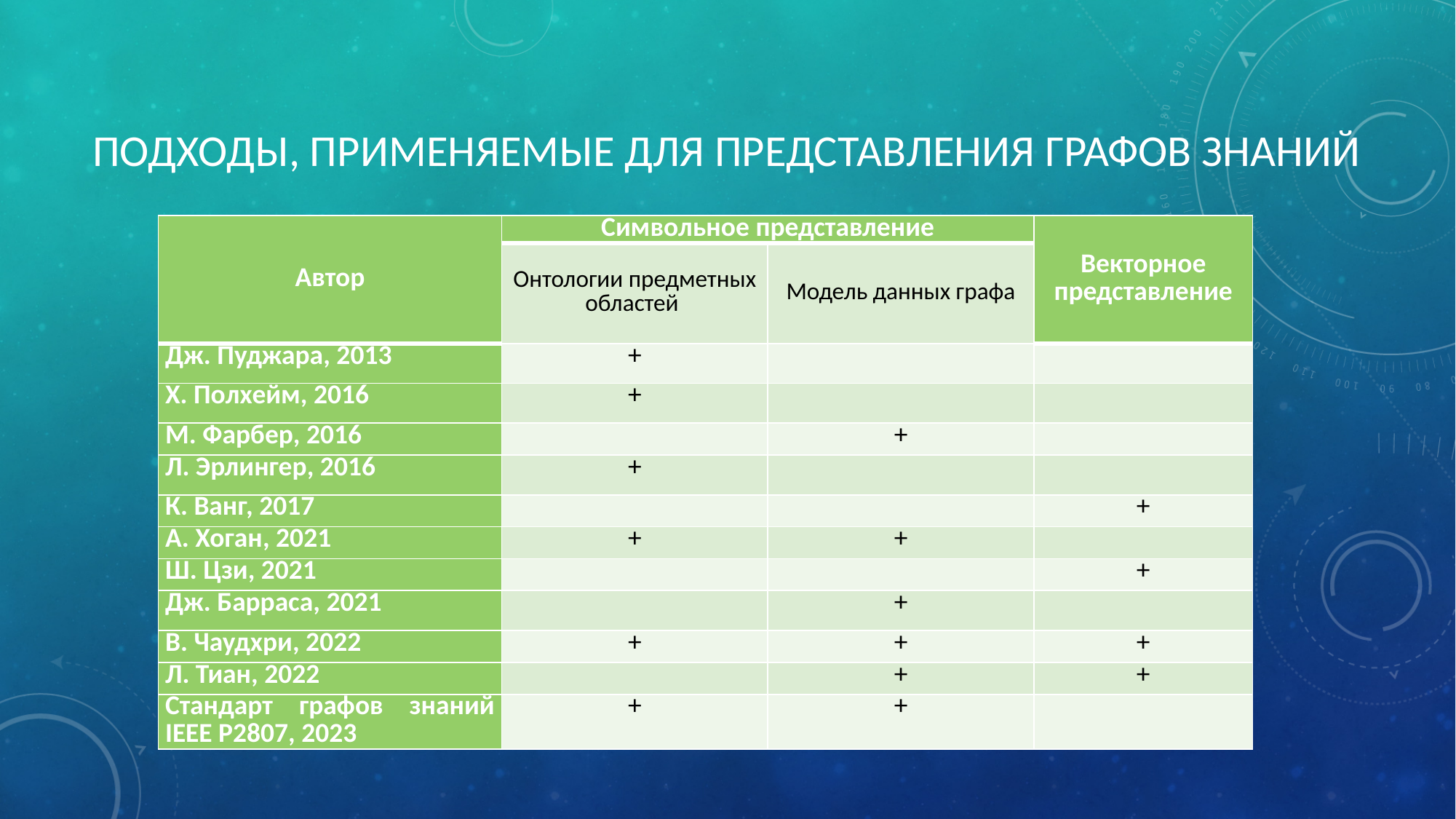

# Подходы, применяемые для представления графов знаний
| Автор | Символьное представление |  | Векторное представление |
| --- | --- | --- | --- |
|  | Онтологии предметных областей | Модель данных графа |  |
| Дж. Пуджара, 2013 | + |  |  |
| Х. Полхейм, 2016 | + |  |  |
| М. Фарбер, 2016 |  | + |  |
| Л. Эрлингер, 2016 | + |  |  |
| К. Ванг, 2017 |  |  | + |
| A. Хоган, 2021 | + | + |  |
| Ш. Цзи, 2021 |  |  | + |
| Дж. Барраса, 2021 |  | + |  |
| В. Чаудхри, 2022 | + | + | + |
| Л. Тиан, 2022 |  | + | + |
| Стандарт графов знаний IEEE P2807, 2023 | + | + |  |